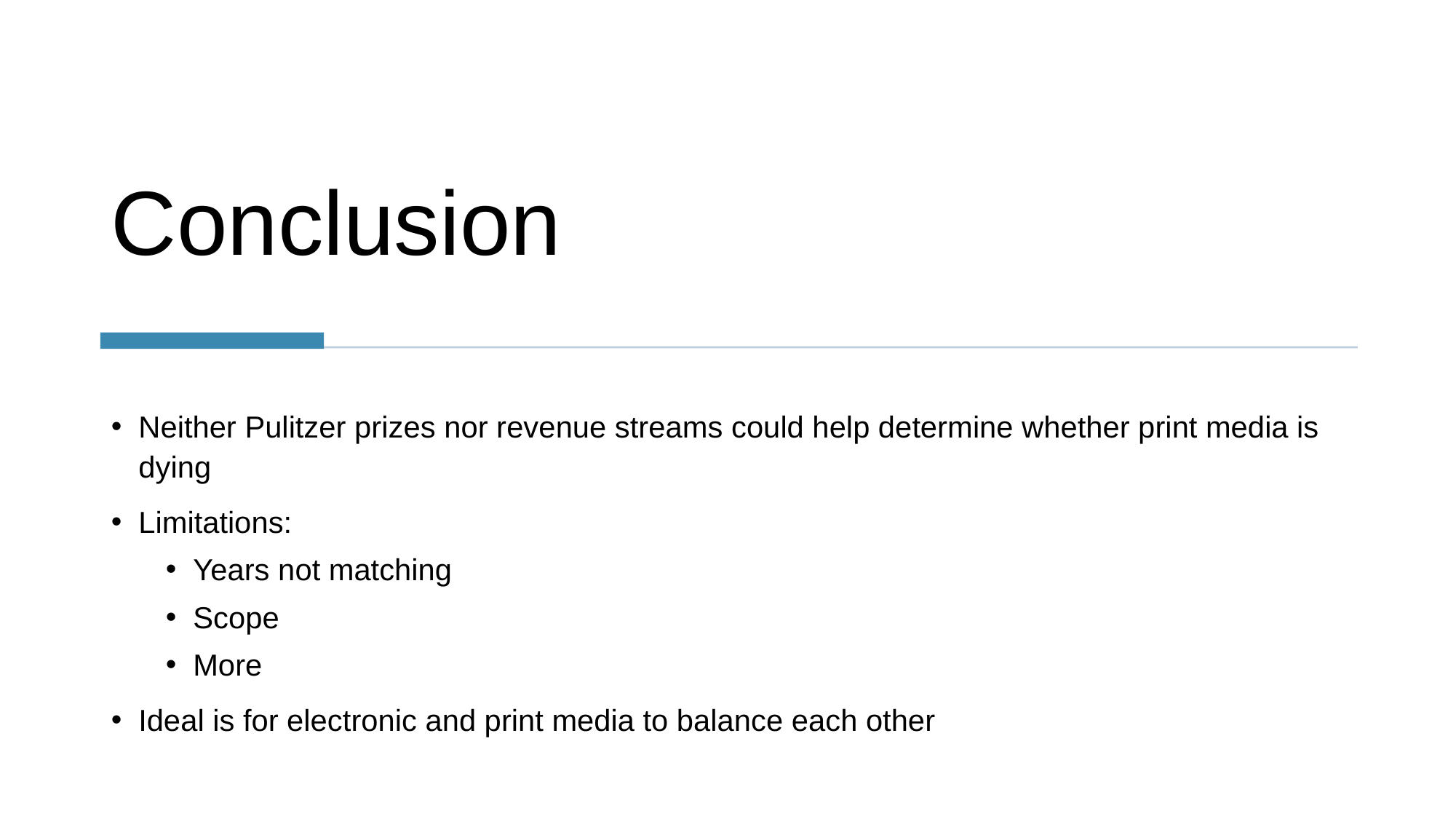

# Conclusion

Neither Pulitzer prizes nor revenue streams could help determine whether print media is dying
Limitations:
Years not matching
Scope
More
Ideal is for electronic and print media to balance each other